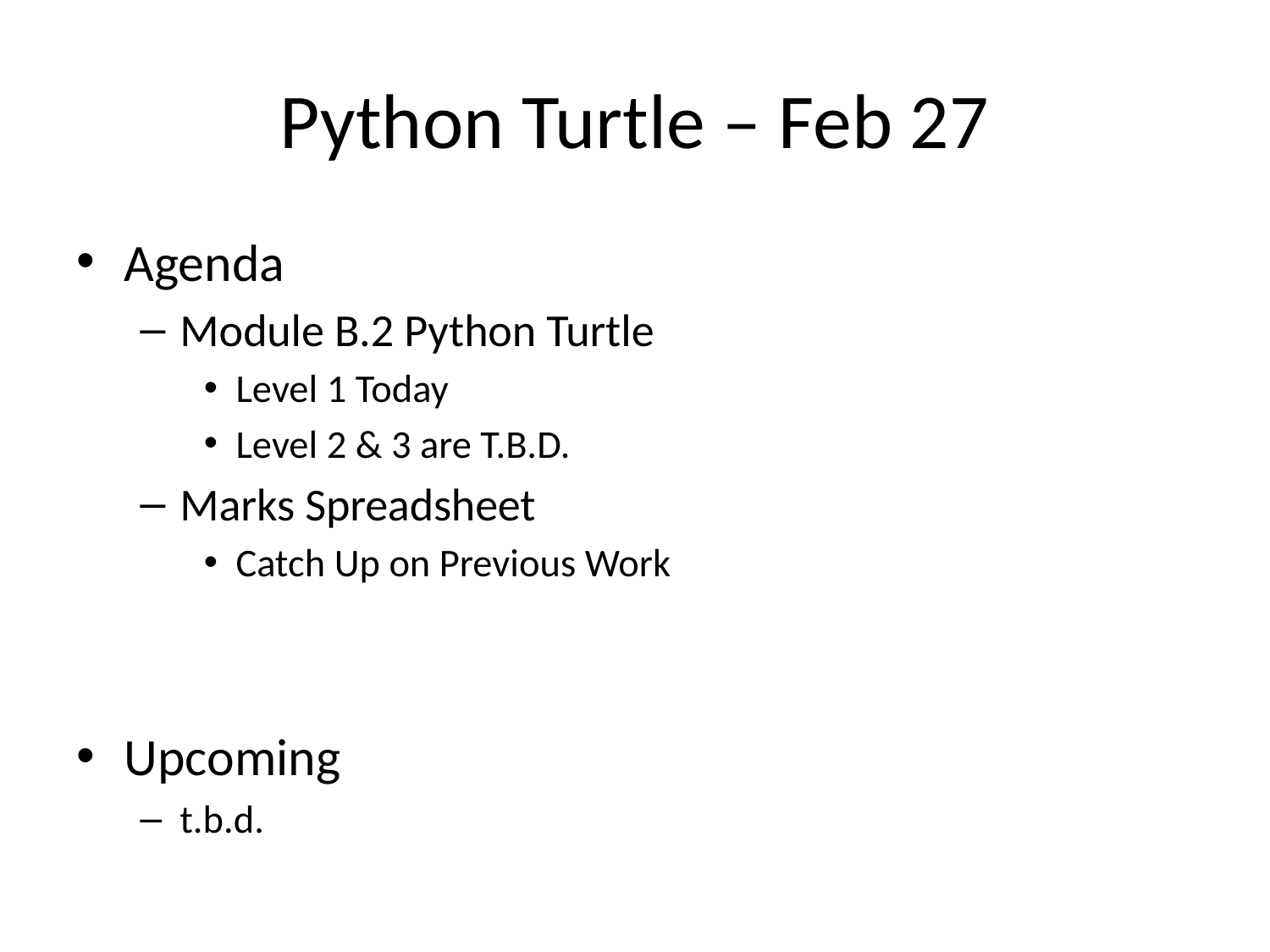

# Python Turtle – Feb 27
Agenda
Module B.2 Python Turtle
Level 1 Today
Level 2 & 3 are T.B.D.
Marks Spreadsheet
Catch Up on Previous Work

Upcoming
t.b.d.